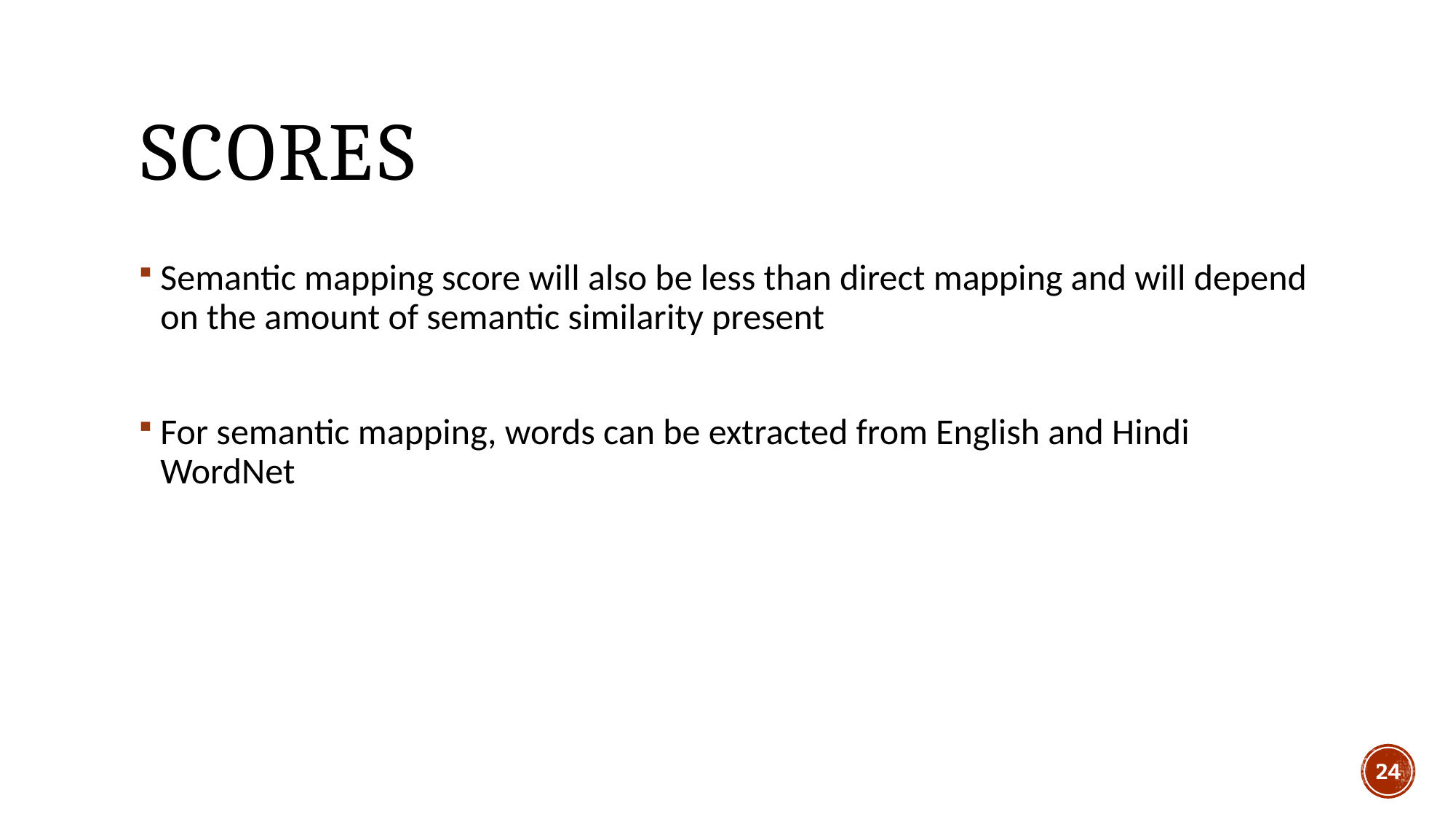

# scores
Semantic mapping score will also be less than direct mapping and will depend on the amount of semantic similarity present

For semantic mapping, words can be extracted from English and Hindi WordNet
24